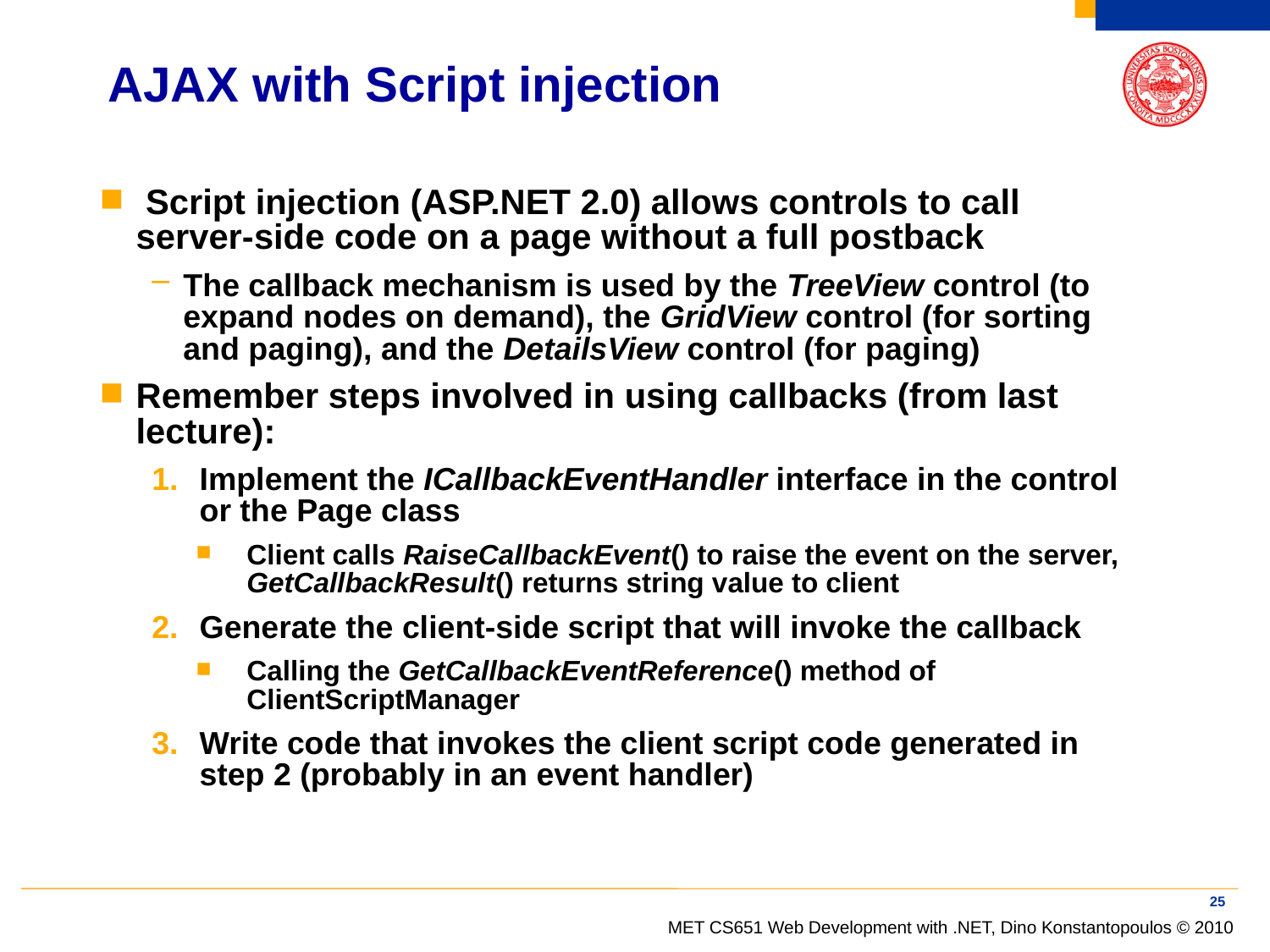

# AJAX with Script injection
 Script injection (ASP.NET 2.0) allows controls to call server-side code on a page without a full postback
The callback mechanism is used by the TreeView control (to expand nodes on demand), the GridView control (for sorting and paging), and the DetailsView control (for paging)
Remember steps involved in using callbacks (from last lecture):
Implement the ICallbackEventHandler interface in the control or the Page class
Client calls RaiseCallbackEvent() to raise the event on the server, GetCallbackResult() returns string value to client
Generate the client-side script that will invoke the callback
Calling the GetCallbackEventReference() method of ClientScriptManager
Write code that invokes the client script code generated in step 2 (probably in an event handler)

25